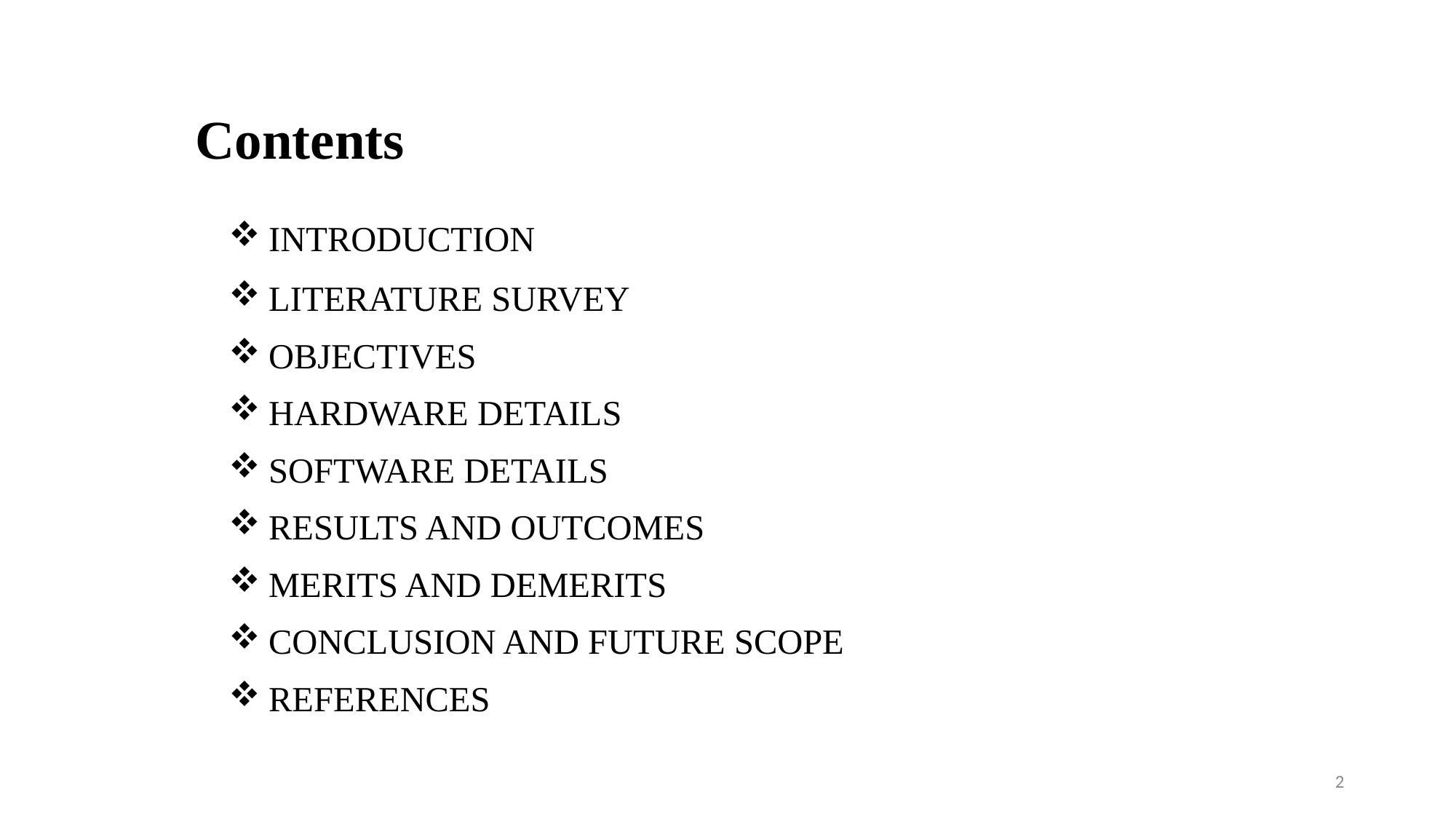

# Contents
INTRODUCTION
LITERATURE SURVEY
OBJECTIVES
HARDWARE DETAILS
SOFTWARE DETAILS
RESULTS AND OUTCOMES
MERITS AND DEMERITS
CONCLUSION AND FUTURE SCOPE
REFERENCES

2